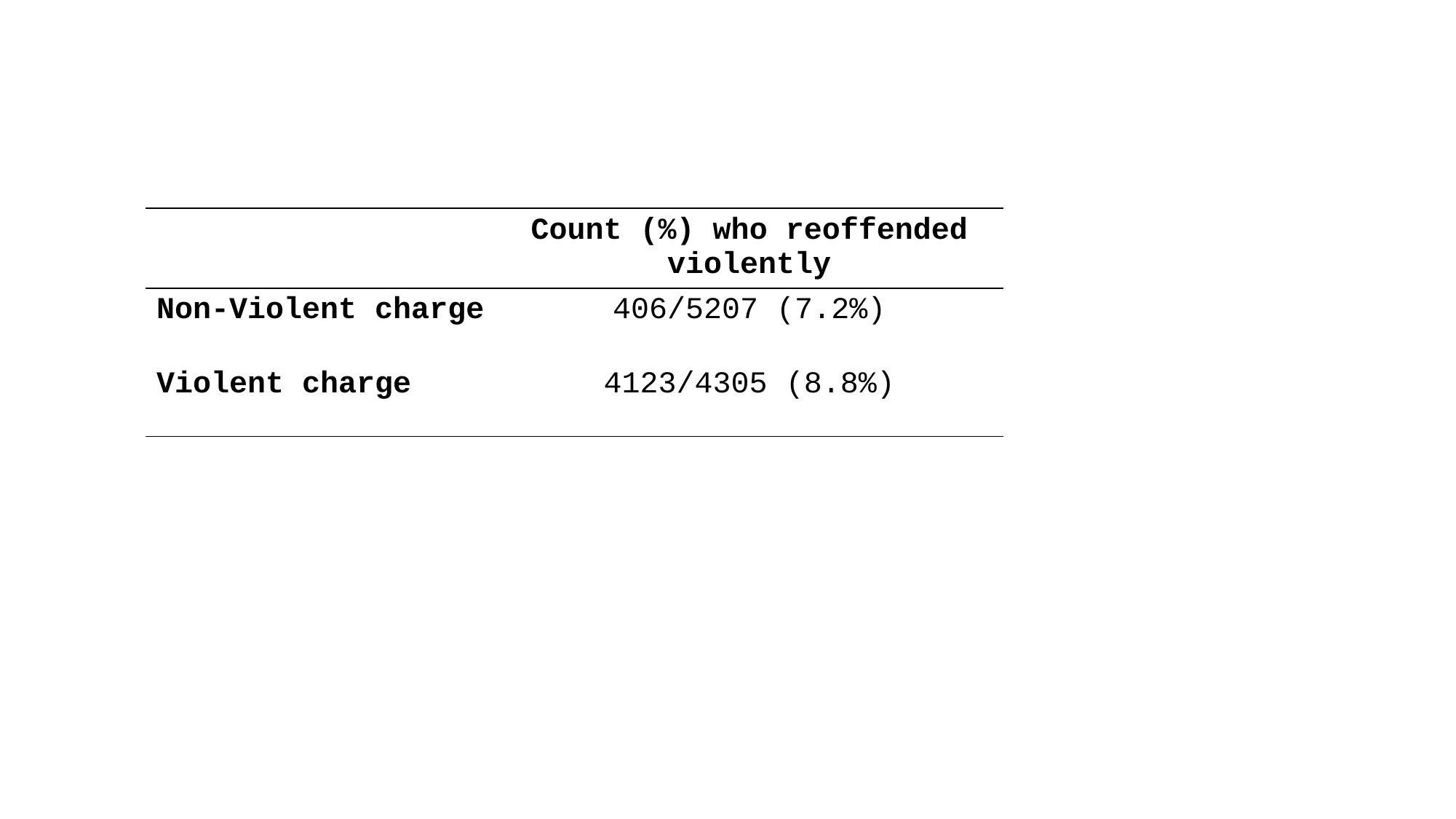

|  | Count (%) who reoffended violently |
| --- | --- |
| Non-Violent charge | 406/5207 (7.2%) |
| Violent charge | 4123/4305 (8.8%) |